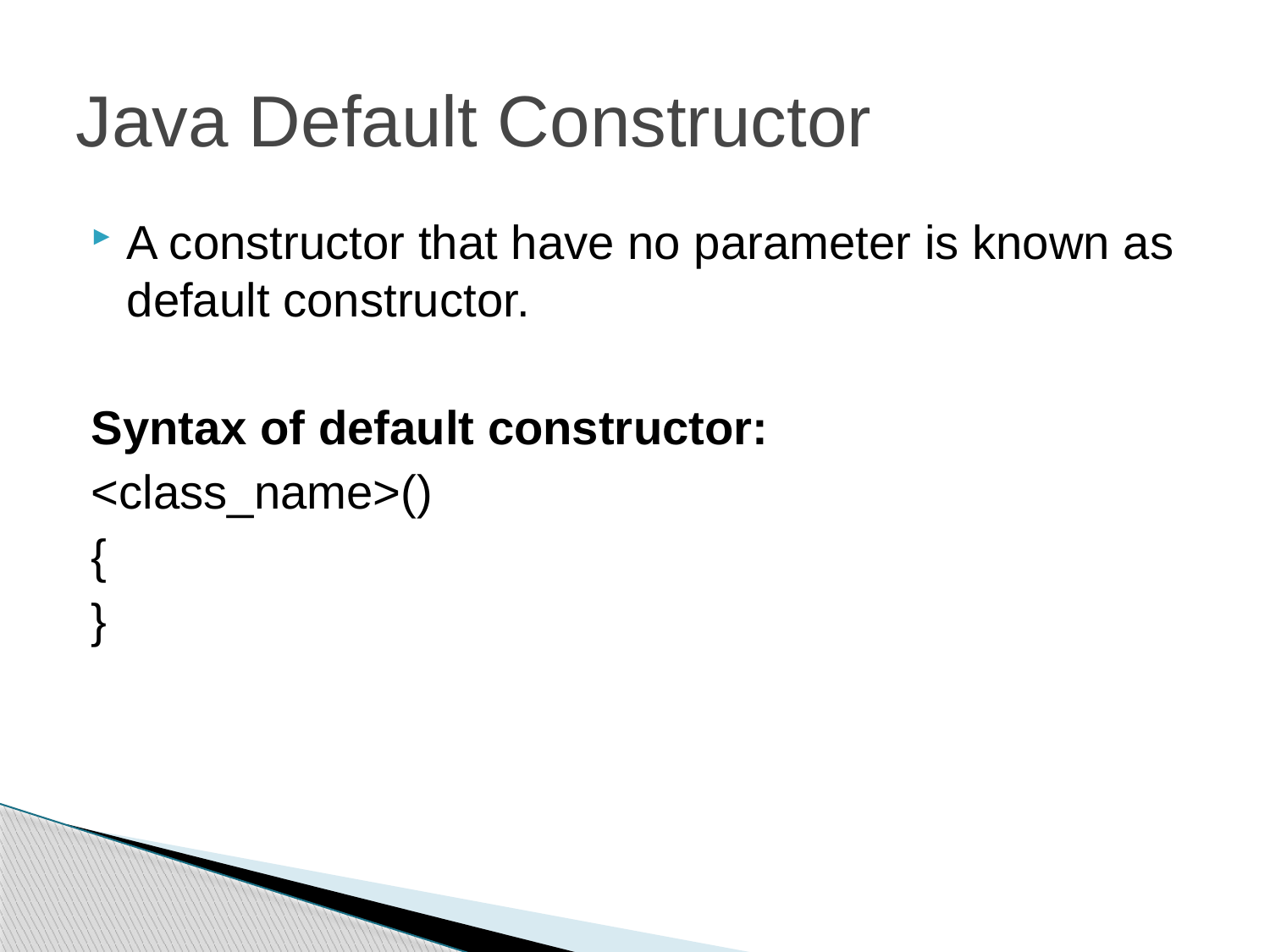

# Java Default Constructor
A constructor that have no parameter is known as default constructor.

Syntax of default constructor:
<class_name>()
{
}